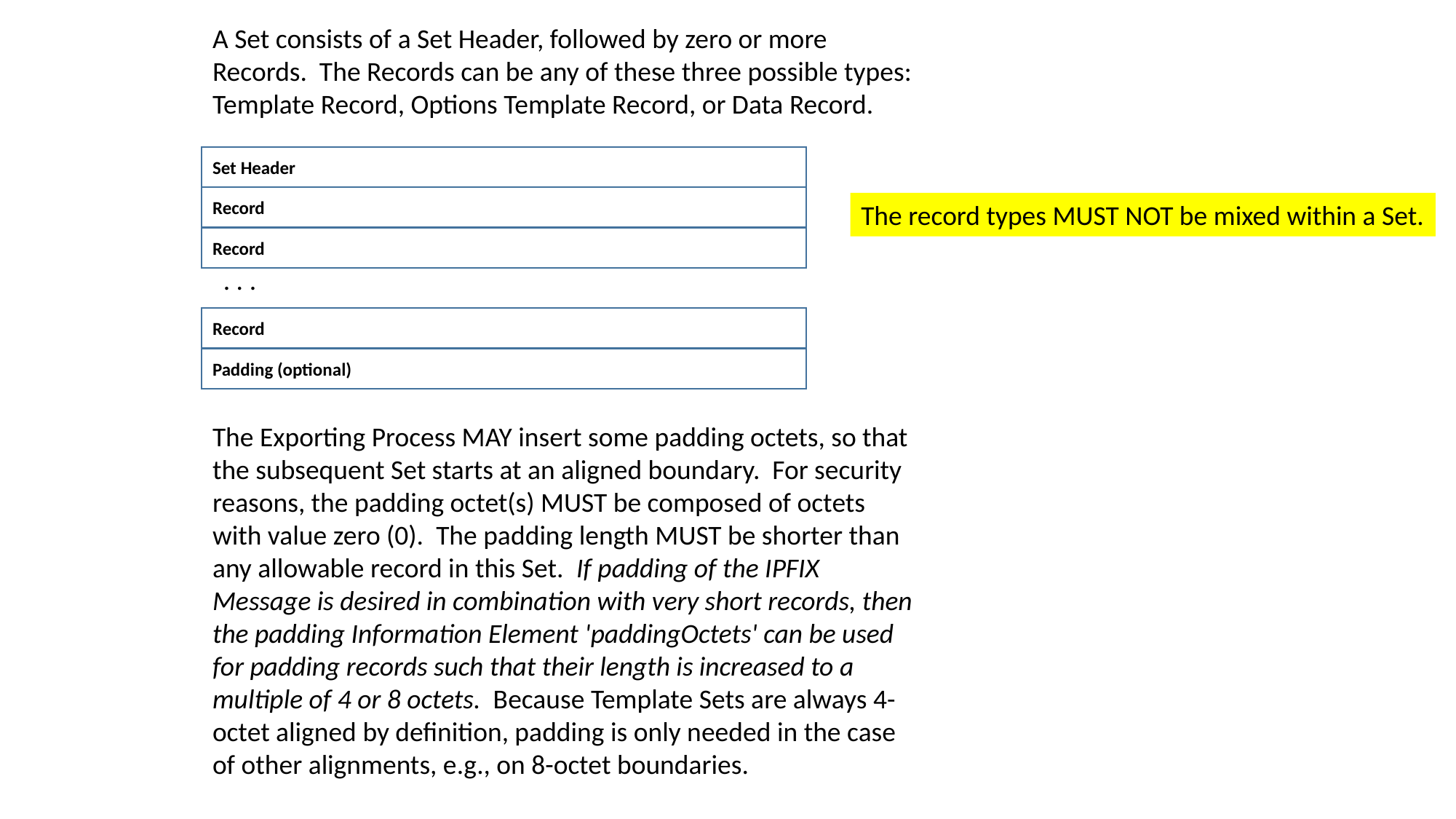

A Set consists of a Set Header, followed by zero or more Records.  The Records can be any of these three possible types: Template Record, Options Template Record, or Data Record.
Set Header
Record
The record types MUST NOT be mixed within a Set.
Record
. . .
Record
Padding (optional)
The Exporting Process MAY insert some padding octets, so that the subsequent Set starts at an aligned boundary.  For security reasons, the padding octet(s) MUST be composed of octets with value zero (0).  The padding length MUST be shorter than any allowable record in this Set.  If padding of the IPFIX Message is desired in combination with very short records, then the padding Information Element 'paddingOctets' can be used for padding records such that their length is increased to a multiple of 4 or 8 octets.  Because Template Sets are always 4-octet aligned by definition, padding is only needed in the case of other alignments, e.g., on 8-octet boundaries.